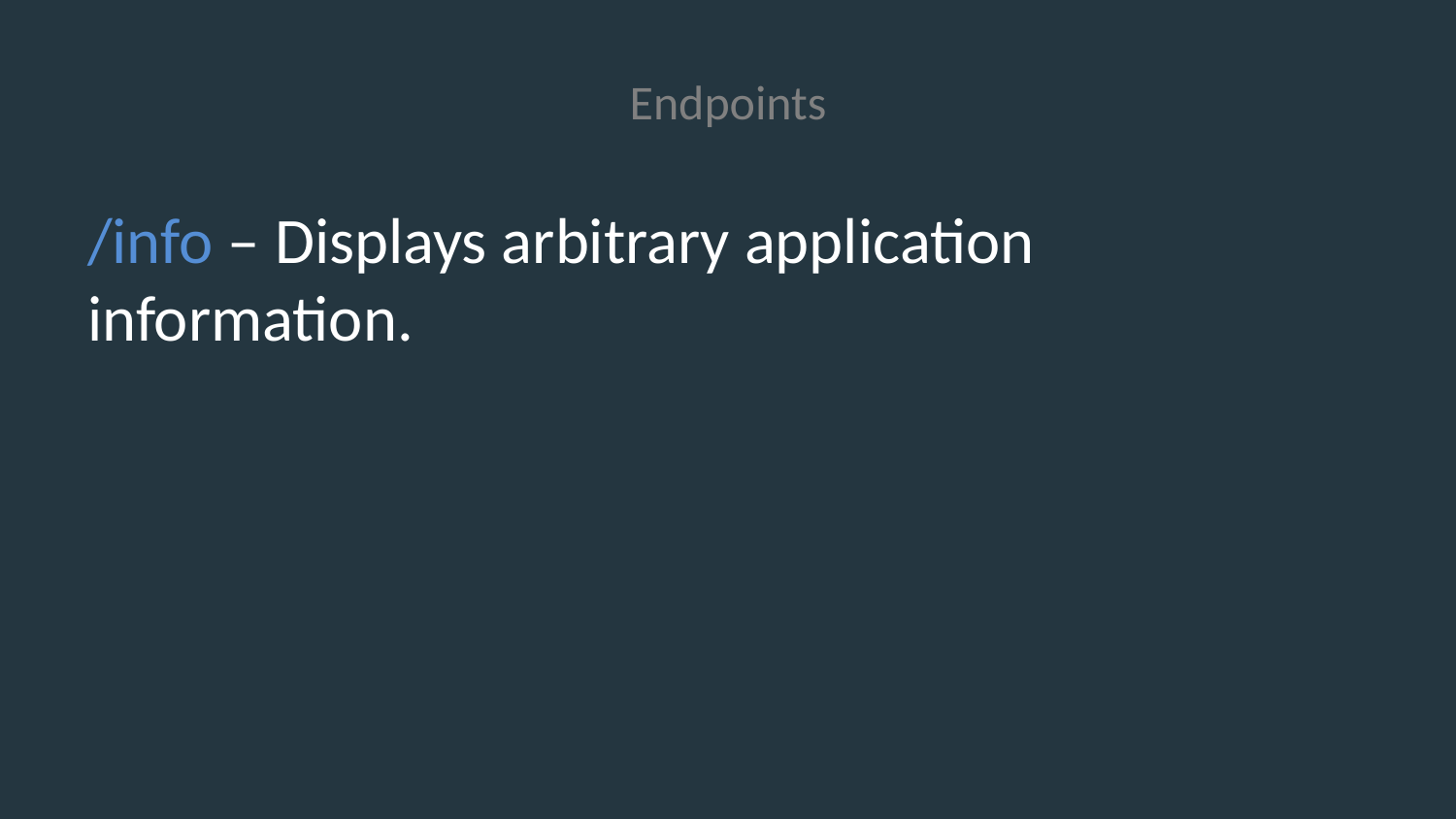

Endpoints
/info – Displays arbitrary application information.